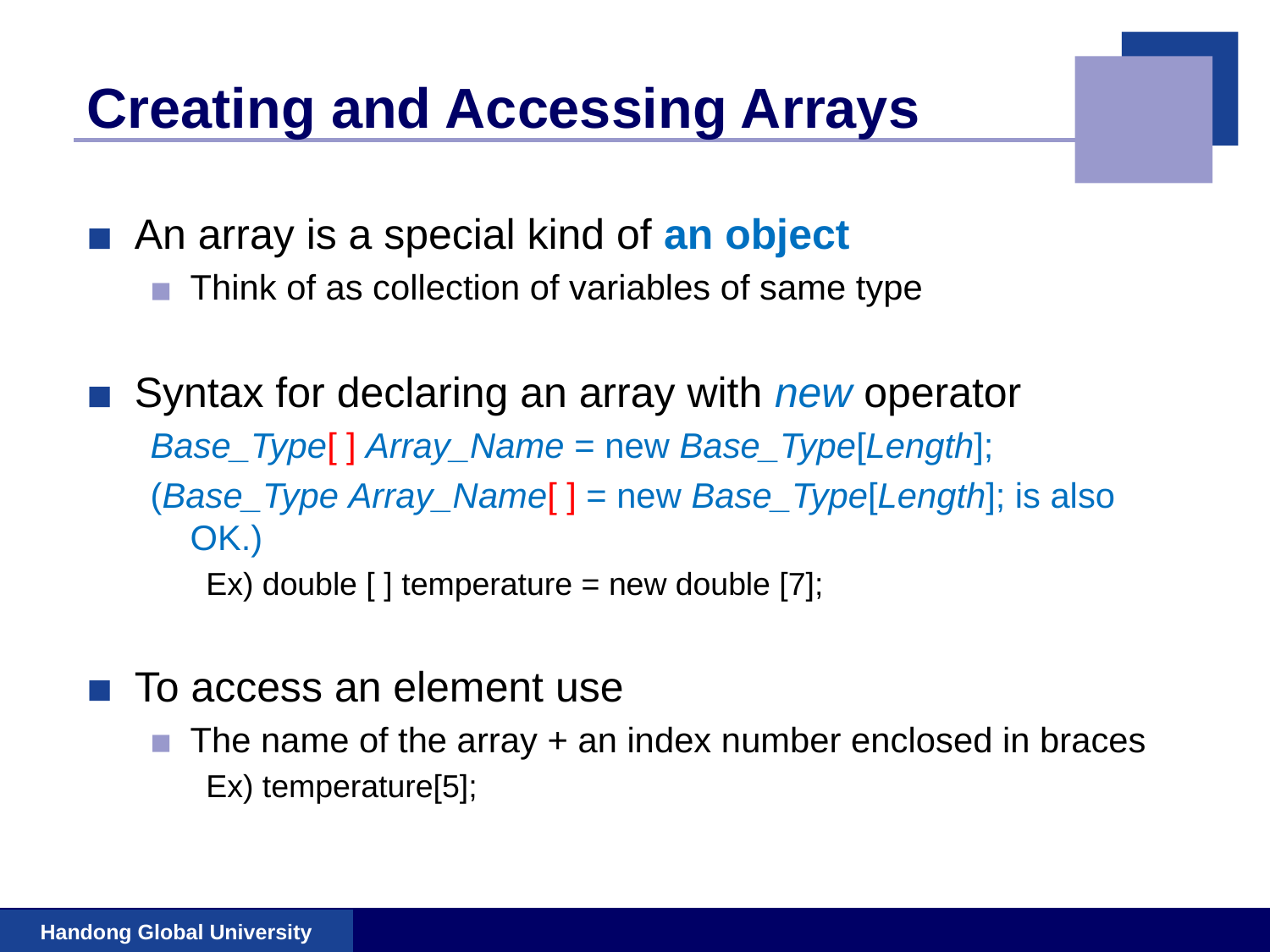

# Creating and Accessing Arrays
An array is a special kind of an object
Think of as collection of variables of same type

Syntax for declaring an array with new operator
Base_Type[ ] Array_Name = new Base_Type[Length];
(Base_Type Array_Name[ ] = new Base_Type[Length]; is also OK.)
Ex) double [ ] temperature = new double [7];

To access an element use
The name of the array + an index number enclosed in braces
Ex) temperature[5];